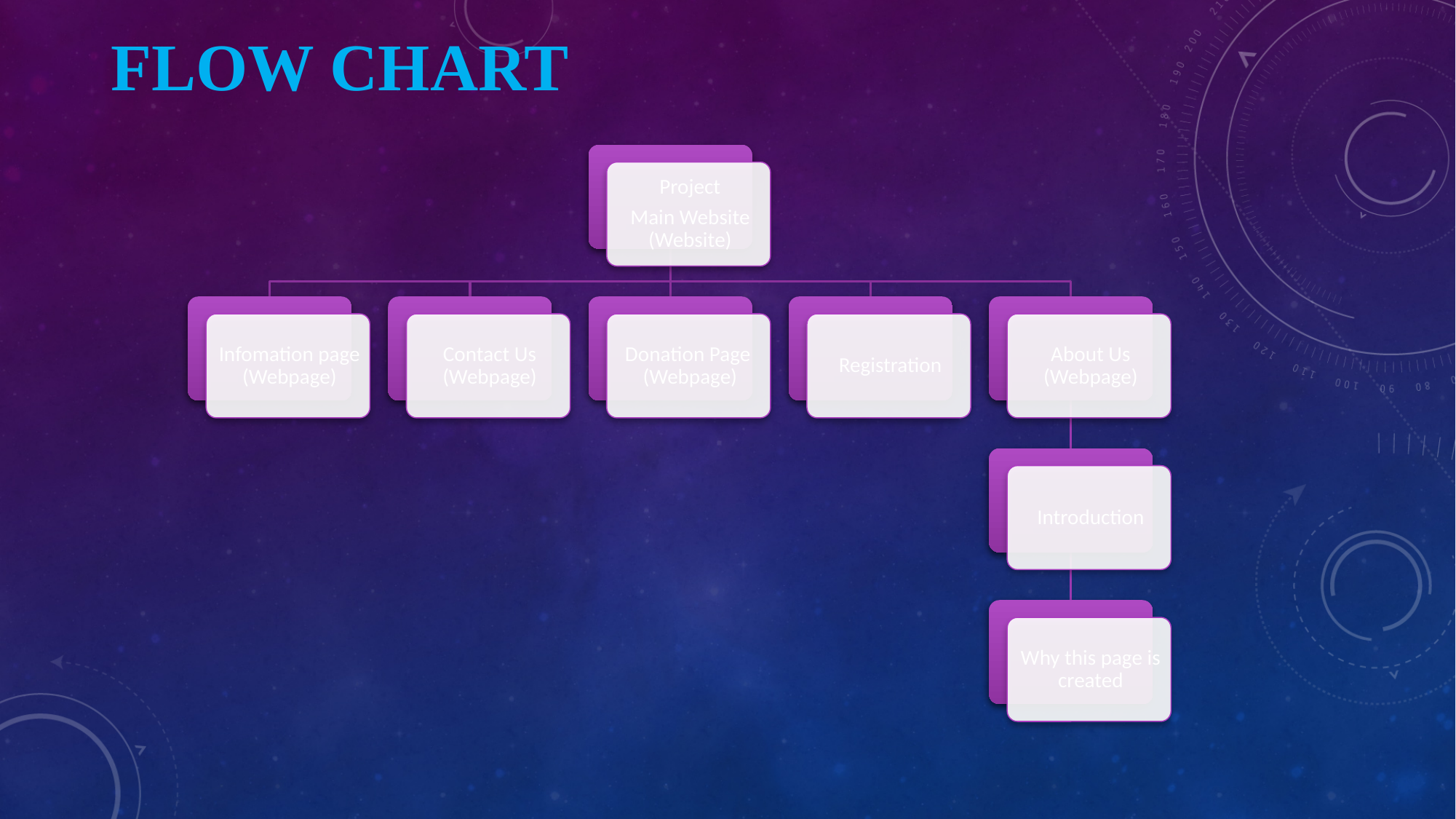

# Flow Chart
Project
Main Website (Website)
Infomation page (Webpage)
Contact Us (Webpage)
Donation Page  (Webpage)
Registration
About Us (Webpage)
Introduction
Why this page is created